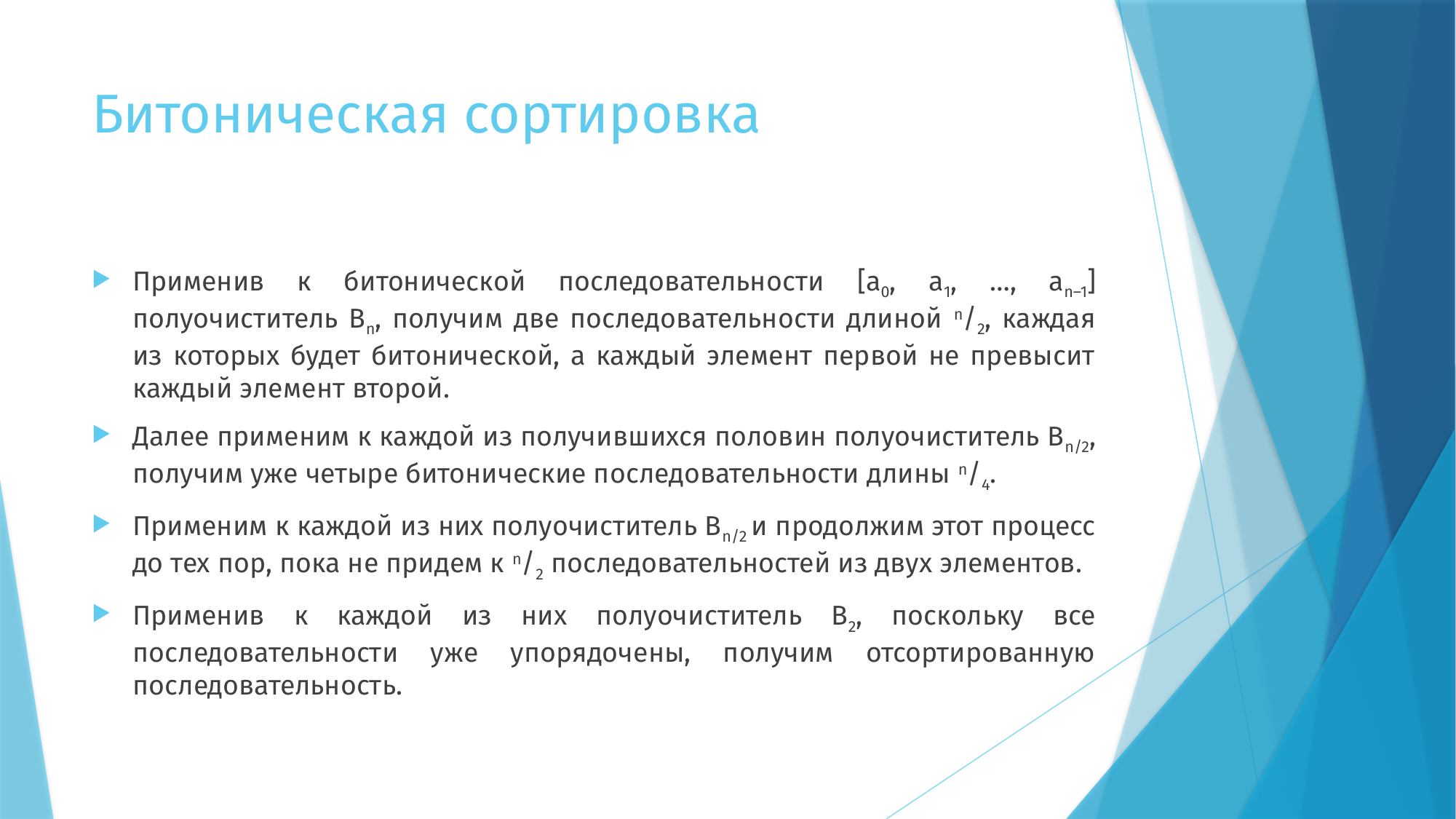

# Битоническая сортировка
Применив к битонической последовательности [a0, a1, …, an–1] полуочиститель Bn, получим две последовательности длиной n/2, каждая из которых будет битонической, а каждый элемент первой не превысит каждый элемент второй.
Далее применим к каждой из получившихся половин полуочиститель Bn/2, получим уже четыре битонические последовательности длины n/4.
Применим к каждой из них полуочиститель Bn/2 и продолжим этот процесс до тех пор, пока не придем к n/2 последовательностей из двух элементов.
Применив к каждой из них полуочиститель B2, поскольку все последовательности уже упорядочены, получим отсортированную последовательность.